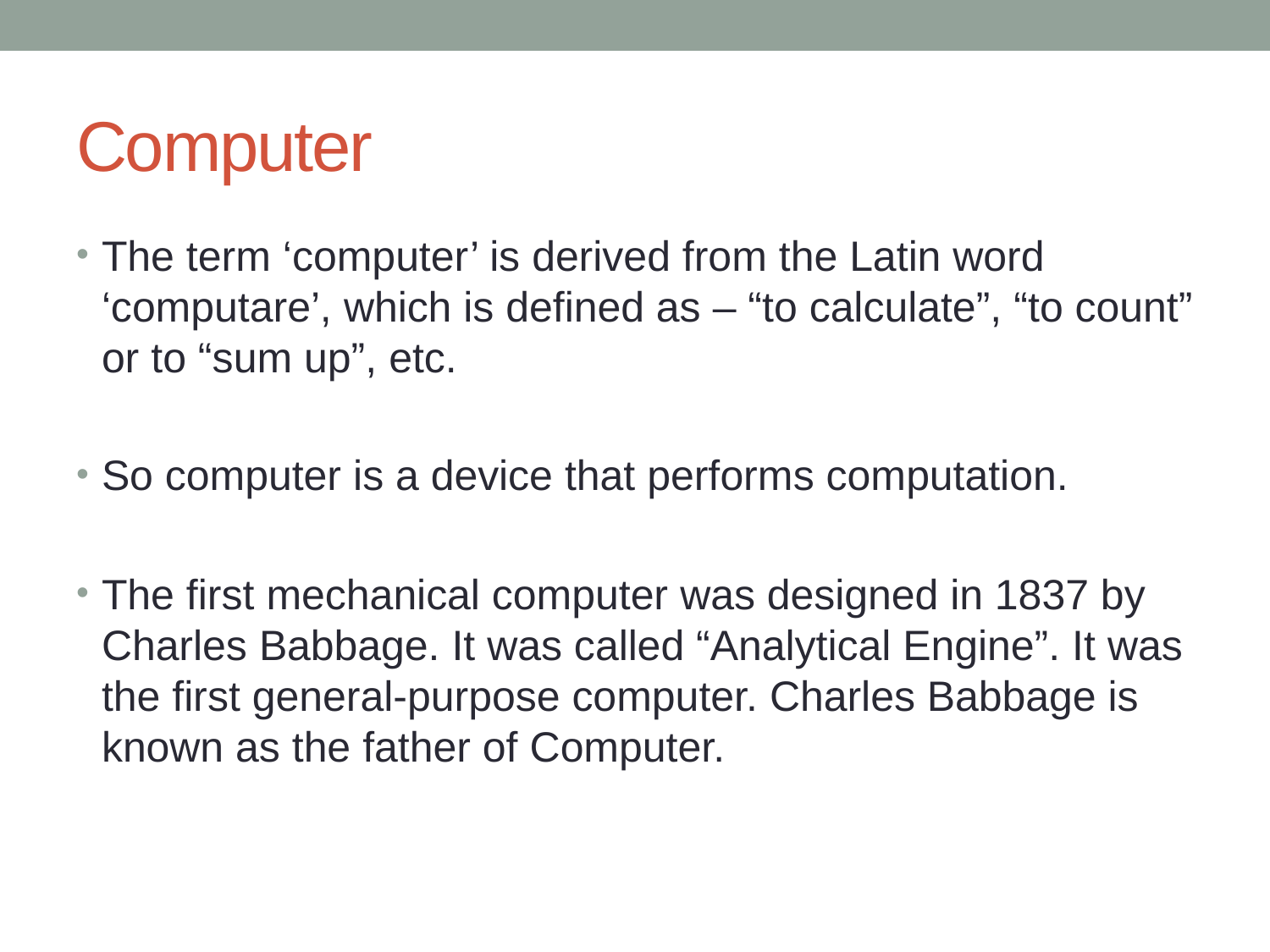

# Computer
The term ‘computer’ is derived from the Latin word ‘computare’, which is defined as – “to calculate”, “to count” or to “sum up”, etc.

So computer is a device that performs computation.

The first mechanical computer was designed in 1837 by Charles Babbage. It was called “Analytical Engine”. It was the first general-purpose computer. Charles Babbage is known as the father of Computer.